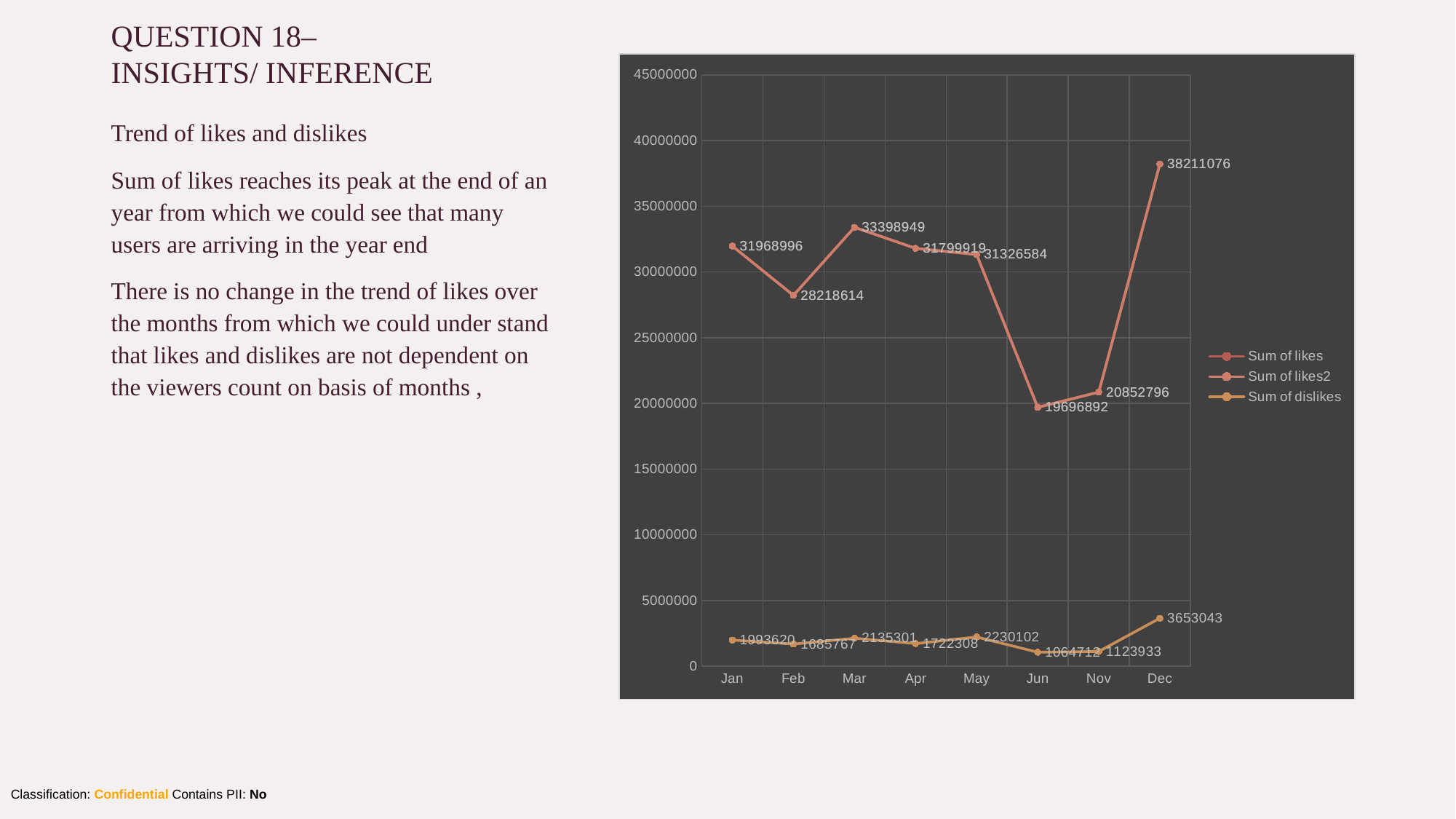

# QUESTION 18– INSIGHTS/ INFERENCE

### Chart

| Category | Sum of likes | Sum of likes2 | Sum of dislikes |
|---|---|---|---|
| Jan | 31968996.0 | 31968996.0 | 1993620.0 |
| Feb | 28218614.0 | 28218614.0 | 1685767.0 |
| Mar | 33398949.0 | 33398949.0 | 2135301.0 |
| Apr | 31799919.0 | 31799919.0 | 1722308.0 |
| May | 31326584.0 | 31326584.0 | 2230102.0 |
| Jun | 19696892.0 | 19696892.0 | 1064712.0 |
| Nov | 20852796.0 | 20852796.0 | 1123933.0 |
| Dec | 38211076.0 | 38211076.0 | 3653043.0 |
Trend of likes and dislikes
Sum of likes reaches its peak at the end of an year from which we could see that many users are arriving in the year end
There is no change in the trend of likes over the months from which we could under stand that likes and dislikes are not dependent on the viewers count on basis of months ,